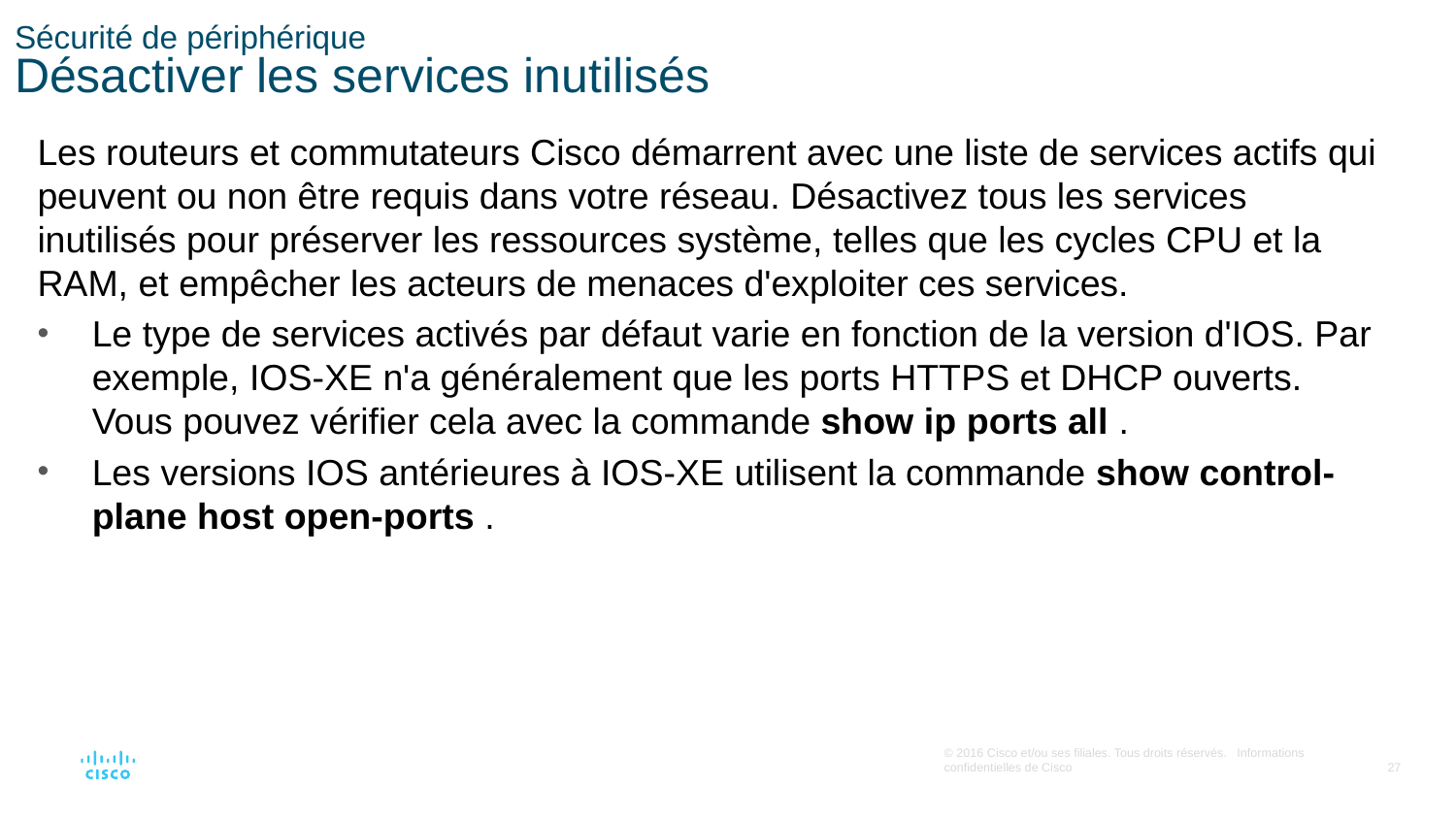

# Sécurité de périphérique Désactiver les services inutilisés
Les routeurs et commutateurs Cisco démarrent avec une liste de services actifs qui peuvent ou non être requis dans votre réseau. Désactivez tous les services inutilisés pour préserver les ressources système, telles que les cycles CPU et la RAM, et empêcher les acteurs de menaces d'exploiter ces services.
Le type de services activés par défaut varie en fonction de la version d'IOS. Par exemple, IOS-XE n'a généralement que les ports HTTPS et DHCP ouverts. Vous pouvez vérifier cela avec la commande show ip ports all .
Les versions IOS antérieures à IOS-XE utilisent la commande show control-plane host open-ports .